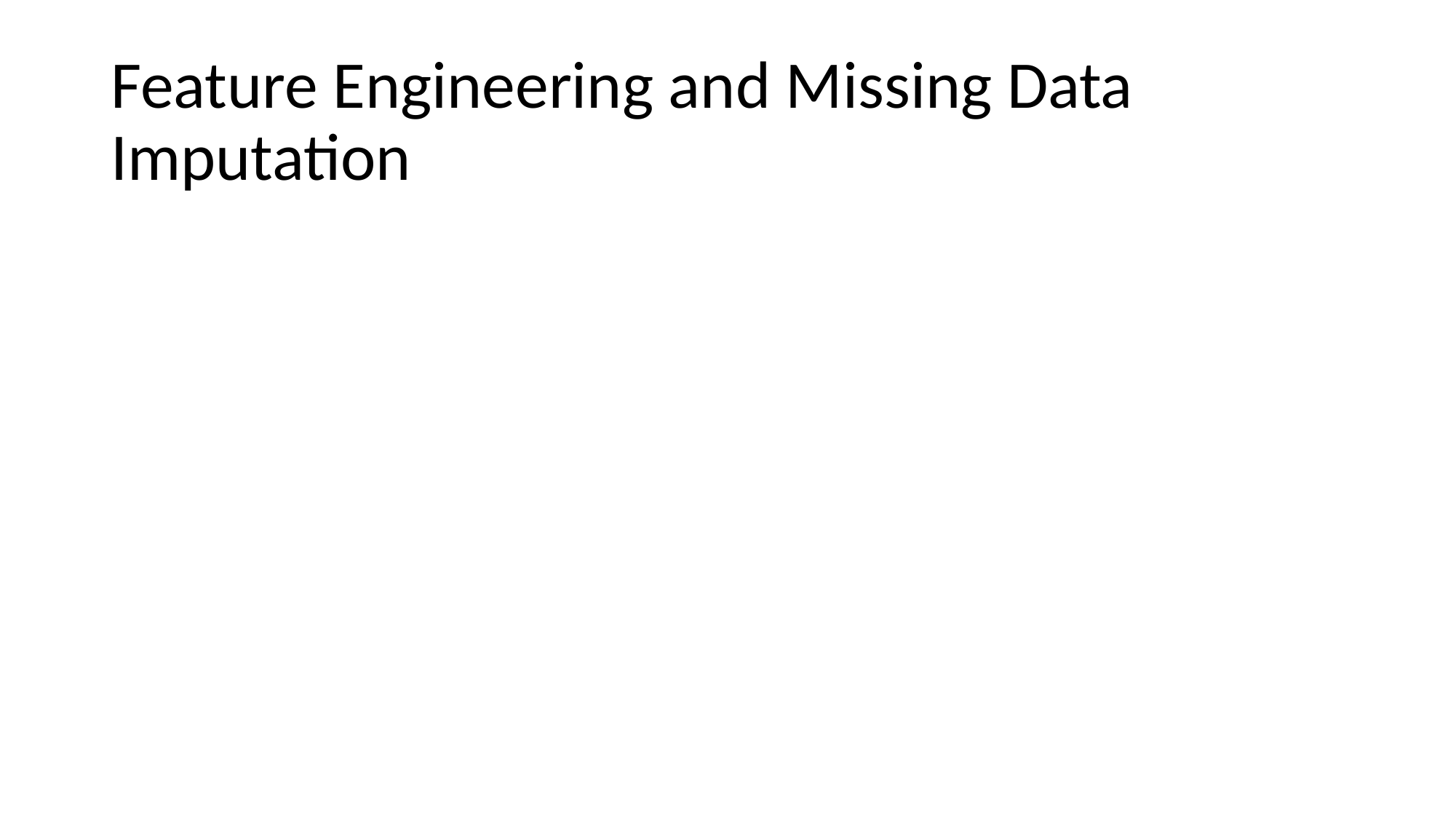

# Feature Engineering and Missing Data Imputation